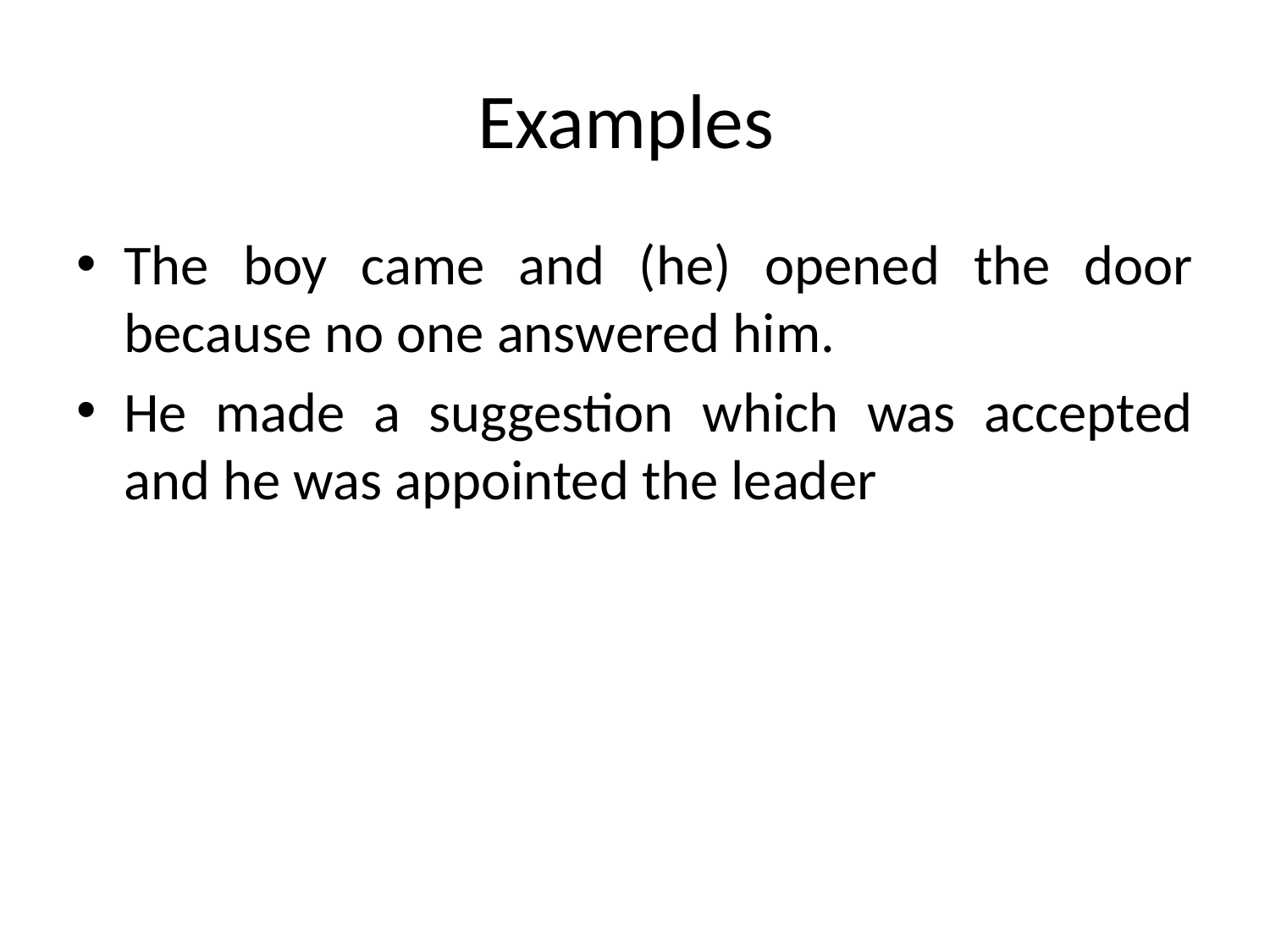

# Examples
The boy came and (he) opened the door because no one answered him.
He made a suggestion which was accepted and he was appointed the leader